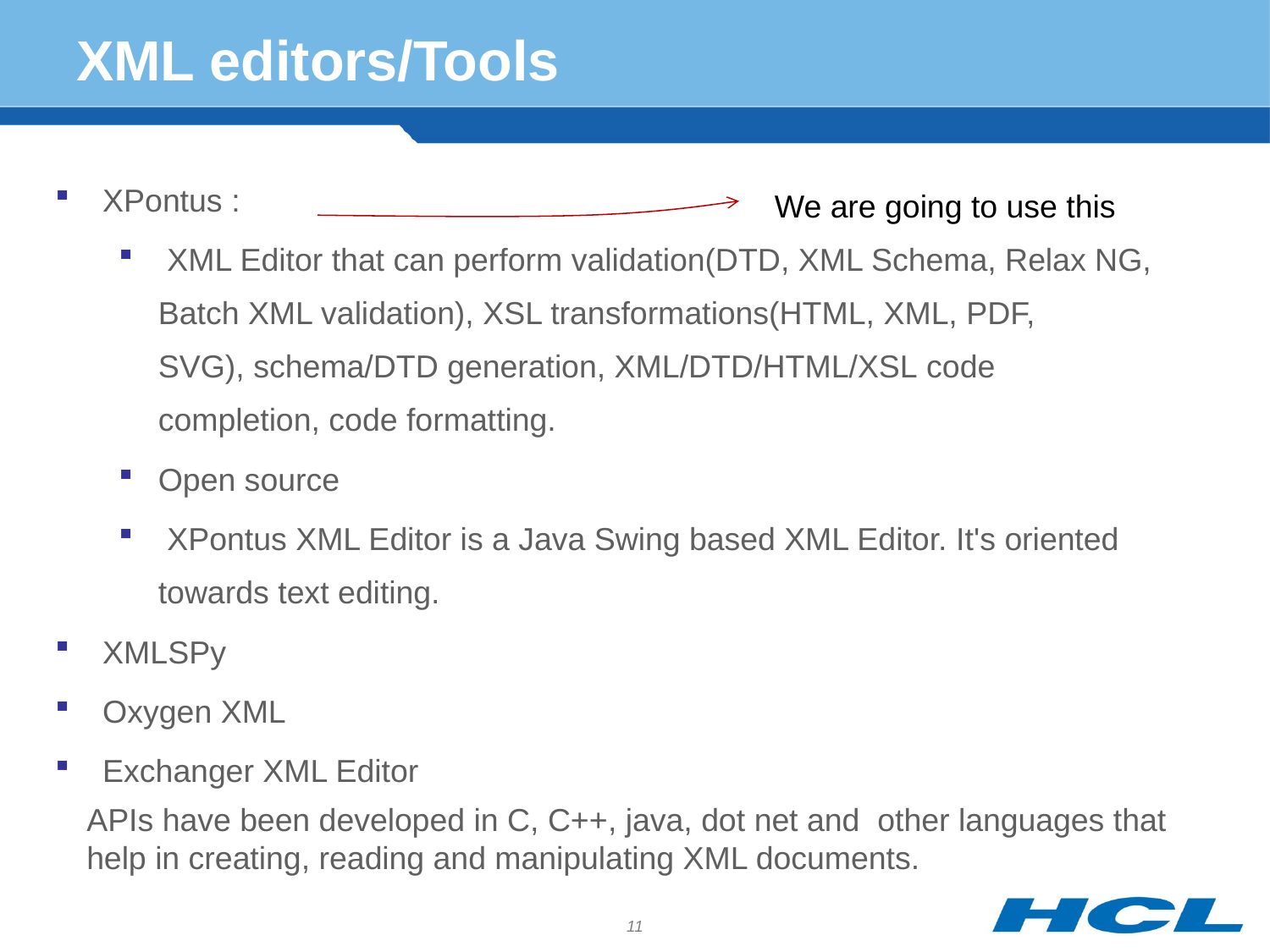

# XML editors/Tools
XPontus :
 XML Editor that can perform validation(DTD, XML Schema, Relax NG, Batch XML validation), XSL transformations(HTML, XML, PDF, SVG), schema/DTD generation, XML/DTD/HTML/XSL code completion, code formatting.
Open source
 XPontus XML Editor is a Java Swing based XML Editor. It's oriented towards text editing.
XMLSPy
Oxygen XML
Exchanger XML Editor
We are going to use this

APIs have been developed in C, C++, java, dot net and  other languages that help in creating, reading and manipulating XML documents.

11